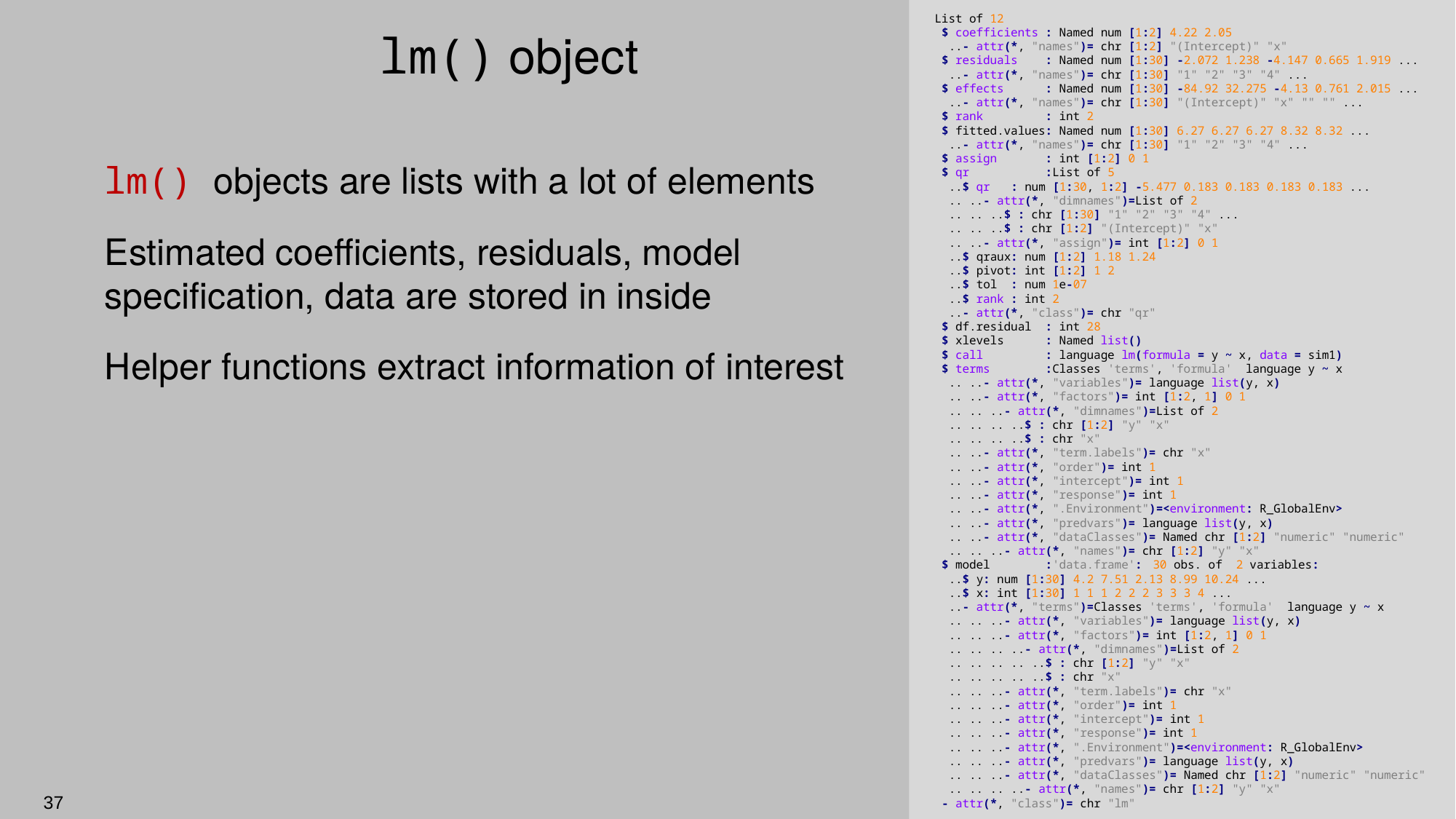

# lm() object
List of 12
 $ coefficients : Named num [1:2] 4.22 2.05
  ..- attr(*, "names")= chr [1:2] "(Intercept)" "x"
 $ residuals    : Named num [1:30] -2.072 1.238 -4.147 0.665 1.919 ...
  ..- attr(*, "names")= chr [1:30] "1" "2" "3" "4" ...
 $ effects      : Named num [1:30] -84.92 32.275 -4.13 0.761 2.015 ...
  ..- attr(*, "names")= chr [1:30] "(Intercept)" "x" "" "" ...
 $ rank         : int 2
 $ fitted.values: Named num [1:30] 6.27 6.27 6.27 8.32 8.32 ...
  ..- attr(*, "names")= chr [1:30] "1" "2" "3" "4" ...
 $ assign       : int [1:2] 0 1
 $ qr           :List of 5
  ..$ qr   : num [1:30, 1:2] -5.477 0.183 0.183 0.183 0.183 ...
  .. ..- attr(*, "dimnames")=List of 2
  .. .. ..$ : chr [1:30] "1" "2" "3" "4" ...
  .. .. ..$ : chr [1:2] "(Intercept)" "x"
  .. ..- attr(*, "assign")= int [1:2] 0 1
  ..$ qraux: num [1:2] 1.18 1.24
  ..$ pivot: int [1:2] 1 2
  ..$ tol  : num 1e-07
  ..$ rank : int 2
  ..- attr(*, "class")= chr "qr"
 $ df.residual  : int 28
 $ xlevels      : Named list()
 $ call         : language lm(formula = y ~ x, data = sim1)
 $ terms        :Classes 'terms', 'formula'  language y ~ x
  .. ..- attr(*, "variables")= language list(y, x)
  .. ..- attr(*, "factors")= int [1:2, 1] 0 1
  .. .. ..- attr(*, "dimnames")=List of 2
  .. .. .. ..$ : chr [1:2] "y" "x"
  .. .. .. ..$ : chr "x"
  .. ..- attr(*, "term.labels")= chr "x"
  .. ..- attr(*, "order")= int 1
  .. ..- attr(*, "intercept")= int 1
  .. ..- attr(*, "response")= int 1
  .. ..- attr(*, ".Environment")=<environment: R_GlobalEnv>
  .. ..- attr(*, "predvars")= language list(y, x)
  .. ..- attr(*, "dataClasses")= Named chr [1:2] "numeric" "numeric"
  .. .. ..- attr(*, "names")= chr [1:2] "y" "x"
 $ model        :'data.frame':	30 obs. of  2 variables:
  ..$ y: num [1:30] 4.2 7.51 2.13 8.99 10.24 ...
  ..$ x: int [1:30] 1 1 1 2 2 2 3 3 3 4 ...
  ..- attr(*, "terms")=Classes 'terms', 'formula'  language y ~ x
  .. .. ..- attr(*, "variables")= language list(y, x)
  .. .. ..- attr(*, "factors")= int [1:2, 1] 0 1
  .. .. .. ..- attr(*, "dimnames")=List of 2
  .. .. .. .. ..$ : chr [1:2] "y" "x"
  .. .. .. .. ..$ : chr "x"
  .. .. ..- attr(*, "term.labels")= chr "x"
  .. .. ..- attr(*, "order")= int 1
  .. .. ..- attr(*, "intercept")= int 1
  .. .. ..- attr(*, "response")= int 1
  .. .. ..- attr(*, ".Environment")=<environment: R_GlobalEnv>
  .. .. ..- attr(*, "predvars")= language list(y, x)
  .. .. ..- attr(*, "dataClasses")= Named chr [1:2] "numeric" "numeric"
  .. .. .. ..- attr(*, "names")= chr [1:2] "y" "x"
 - attr(*, "class")= chr "lm"
lm() objects are lists with a lot of elements
Estimated coefficients, residuals, model specification, data are stored in inside
Helper functions extract information of interest